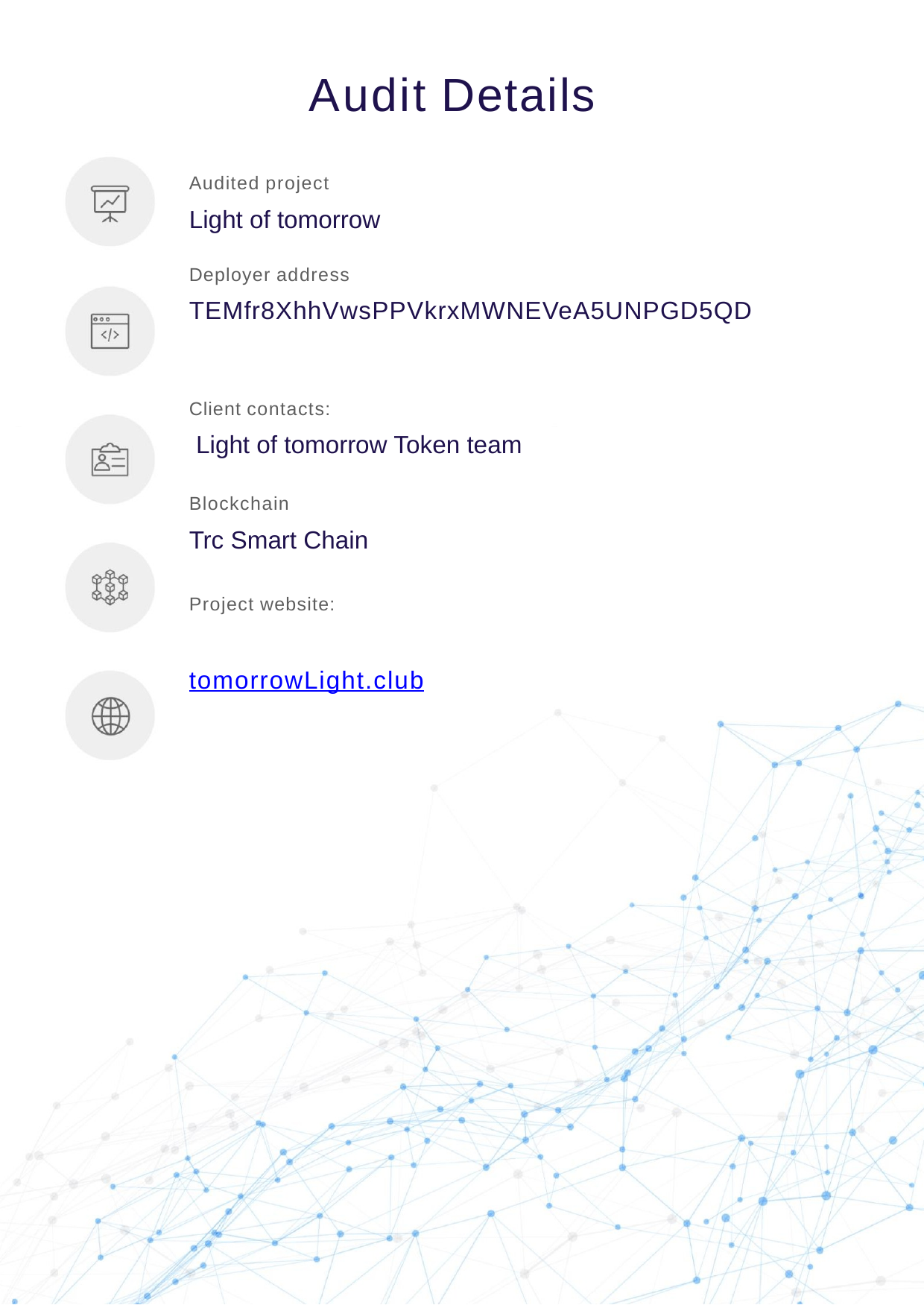

# Audit Details

Audited project
Light of tomorrow

Deployer address
TEMfr8XhhVwsPPVkrxMWNEVeA5UNPGD5QD

Client contacts:
 Light of tomorrow Token team

Blockchain
Trc Smart Chain

Project website:

tomorrowLight.club